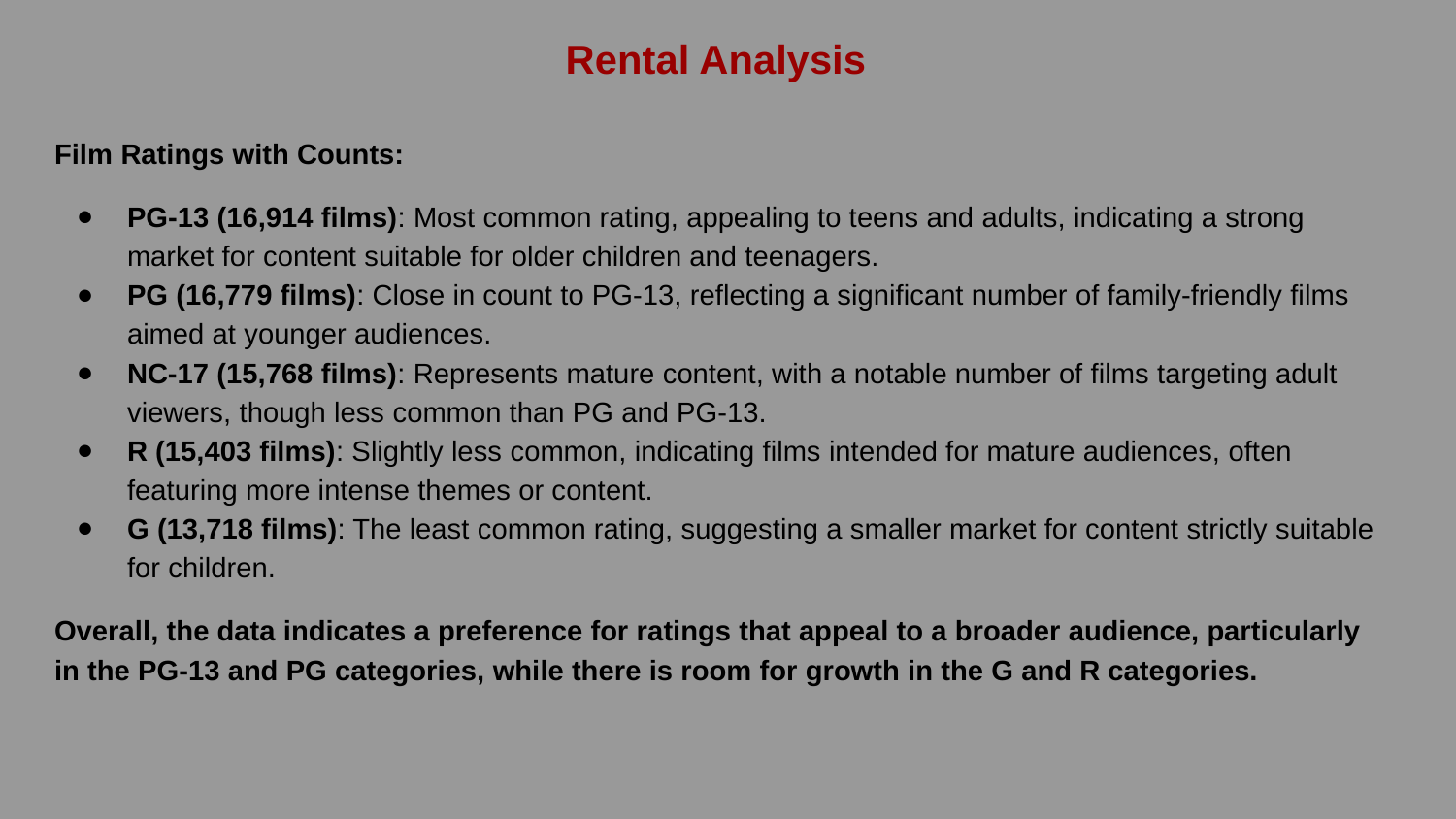

Rental Analysis
Film Ratings with Counts:
PG-13 (16,914 films): Most common rating, appealing to teens and adults, indicating a strong market for content suitable for older children and teenagers.
PG (16,779 films): Close in count to PG-13, reflecting a significant number of family-friendly films aimed at younger audiences.
NC-17 (15,768 films): Represents mature content, with a notable number of films targeting adult viewers, though less common than PG and PG-13.
R (15,403 films): Slightly less common, indicating films intended for mature audiences, often featuring more intense themes or content.
G (13,718 films): The least common rating, suggesting a smaller market for content strictly suitable for children.
Overall, the data indicates a preference for ratings that appeal to a broader audience, particularly in the PG-13 and PG categories, while there is room for growth in the G and R categories.